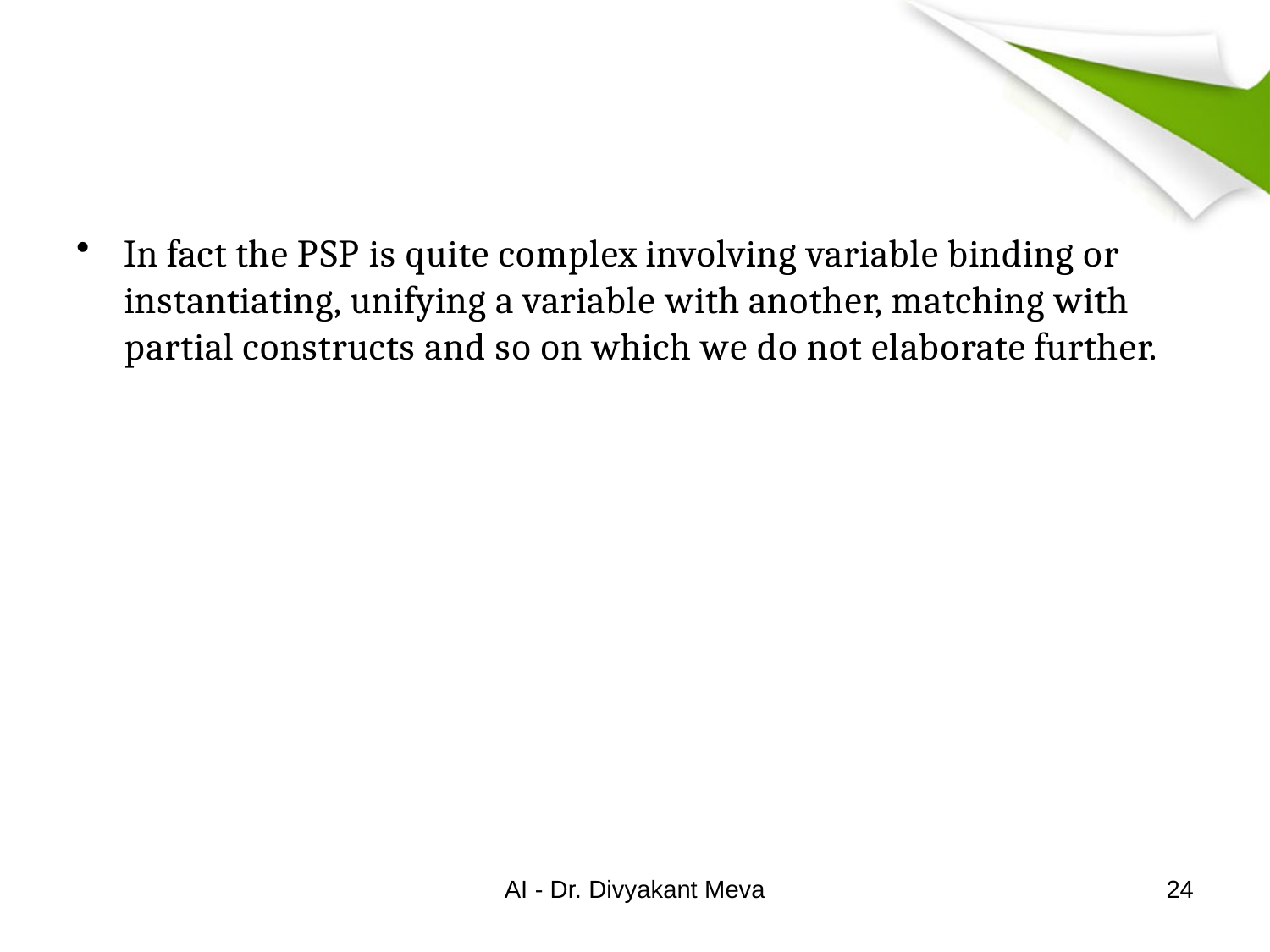

#
In fact the PSP is quite complex involving variable binding or instantiating, unifying a variable with another, matching with partial constructs and so on which we do not elaborate further.
AI - Dr. Divyakant Meva
24